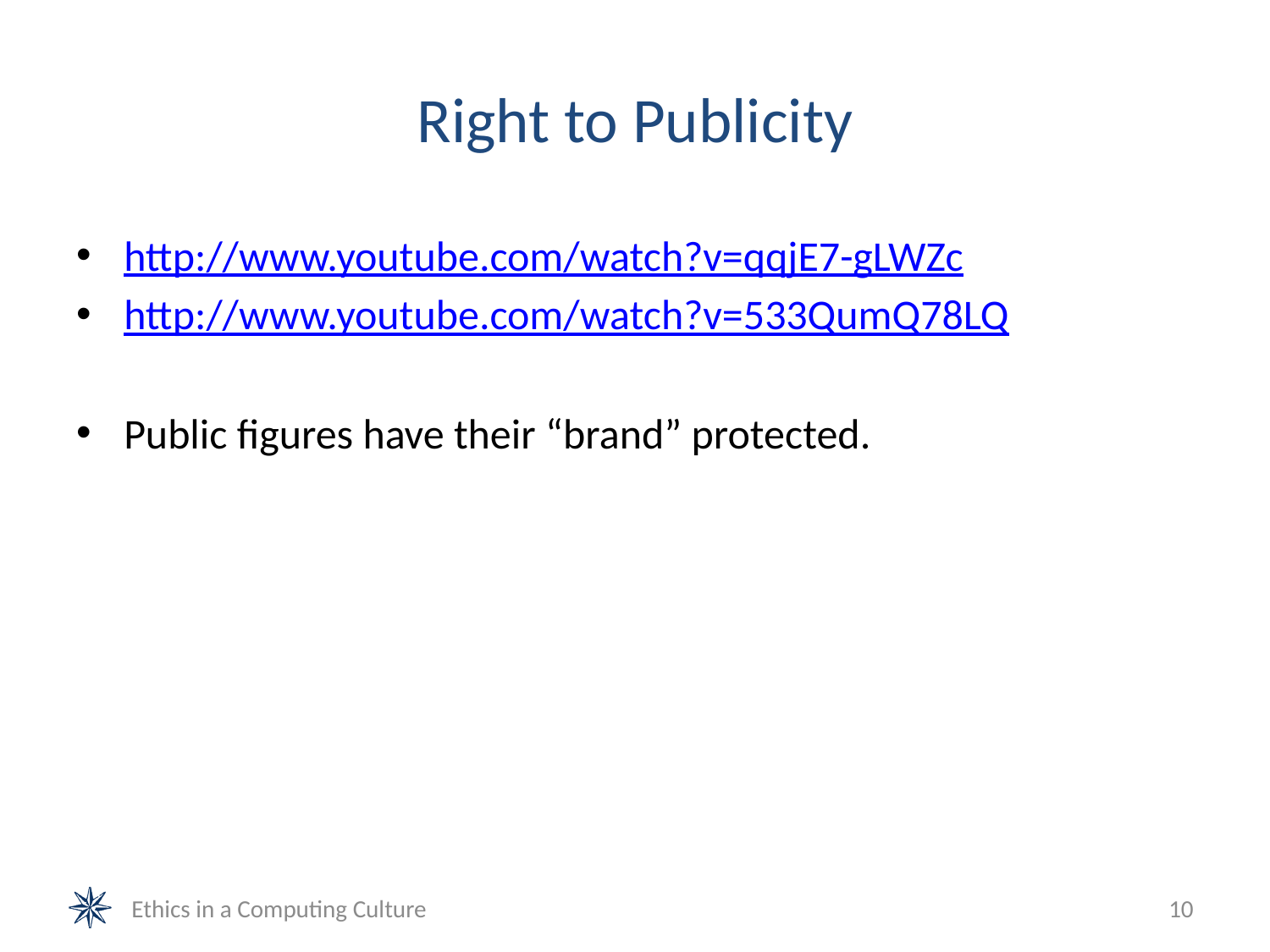

# Right to Publicity
http://www.youtube.com/watch?v=qqjE7-gLWZc
http://www.youtube.com/watch?v=533QumQ78LQ

Public figures have their “brand” protected.
Ethics in a Computing Culture
10